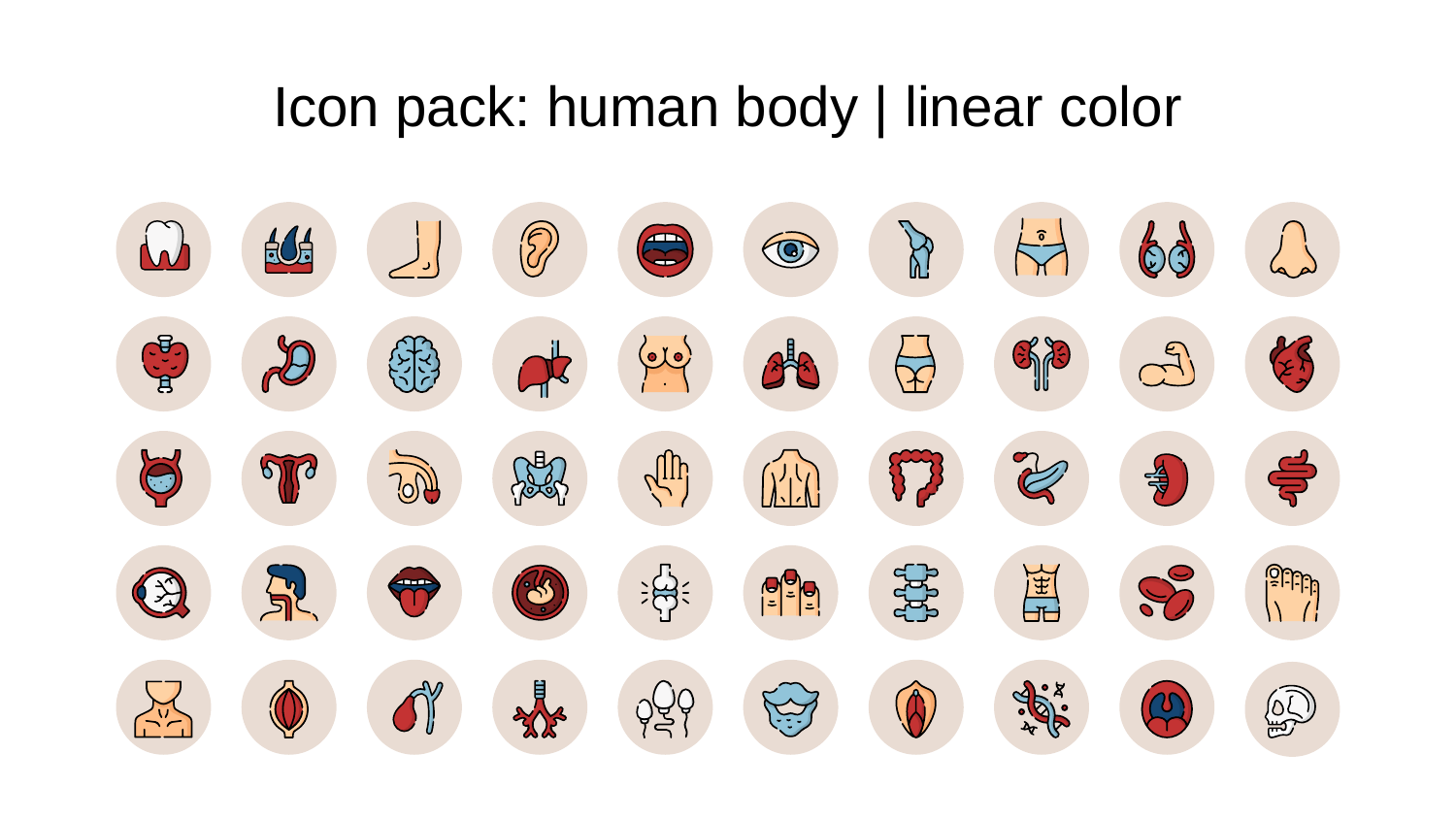

# Icon pack: human body | linear color